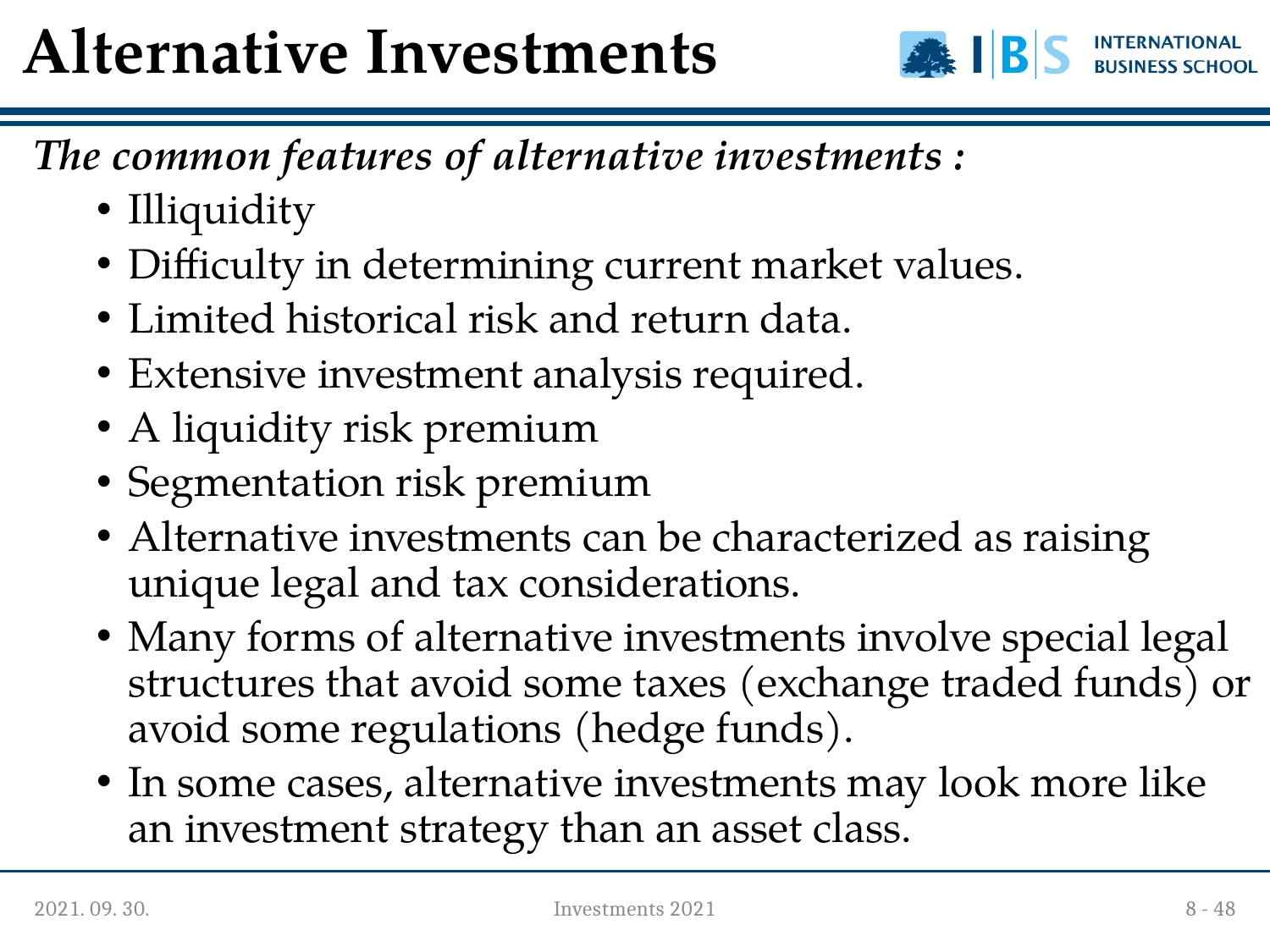

# Alternative Investments
The common features of alternative investments :
Illiquidity
Difficulty in determining current market values.
Limited historical risk and return data.
Extensive investment analysis required.
A liquidity risk premium
Segmentation risk premium
Alternative investments can be characterized as raising unique legal and tax considerations.
Many forms of alternative investments involve special legal structures that avoid some taxes (exchange traded funds) or avoid some regulations (hedge funds).
In some cases, alternative investments may look more like an investment strategy than an asset class.

8 - 48
2021. 09. 30.
Investments 2021